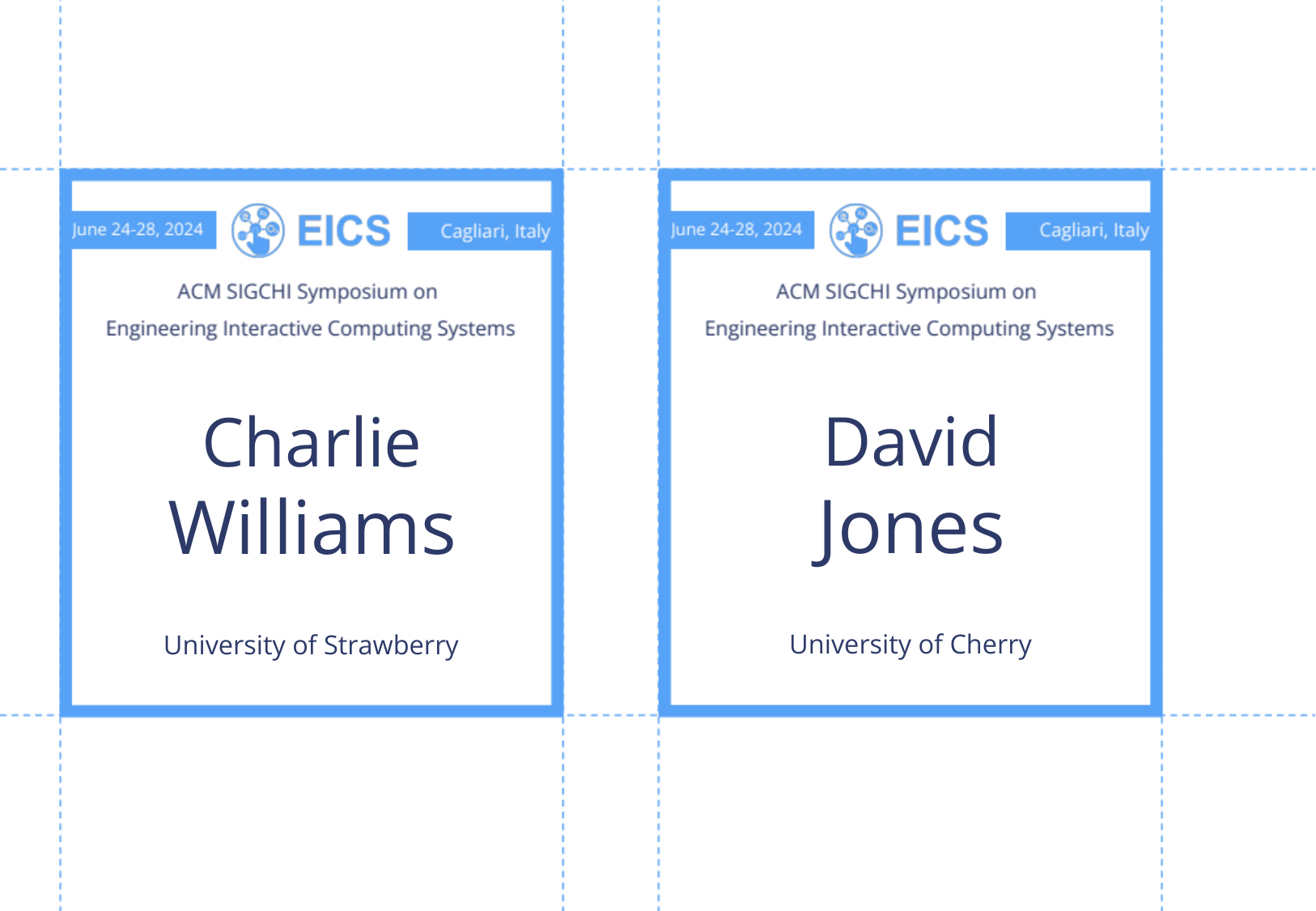

David
Jones
Charlie
Williams
University of Cherry
University of Strawberry